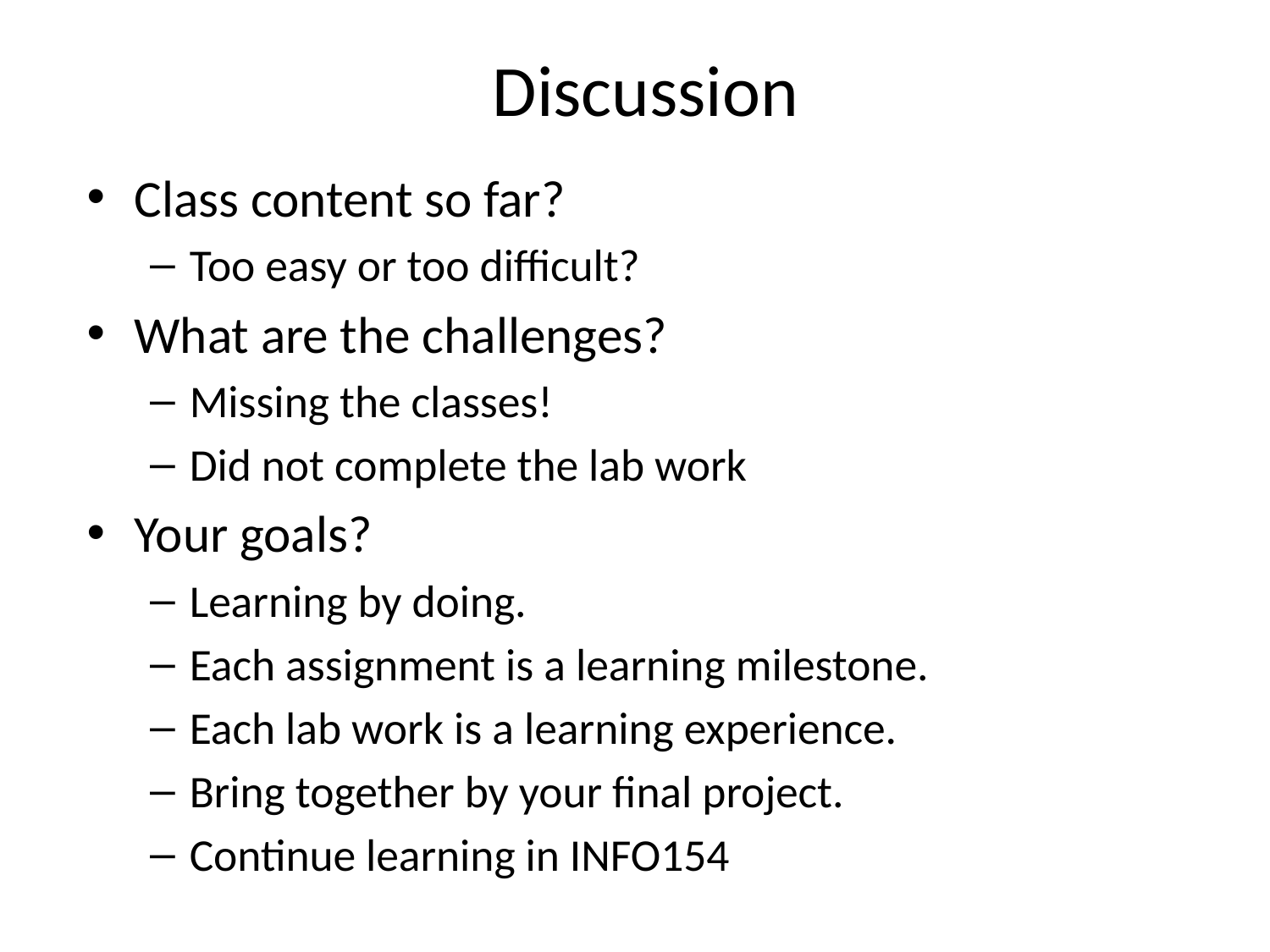

# Discussion
Class content so far?
Too easy or too difficult?
What are the challenges?
Missing the classes!
Did not complete the lab work
Your goals?
Learning by doing.
Each assignment is a learning milestone.
Each lab work is a learning experience.
Bring together by your final project.
Continue learning in INFO154